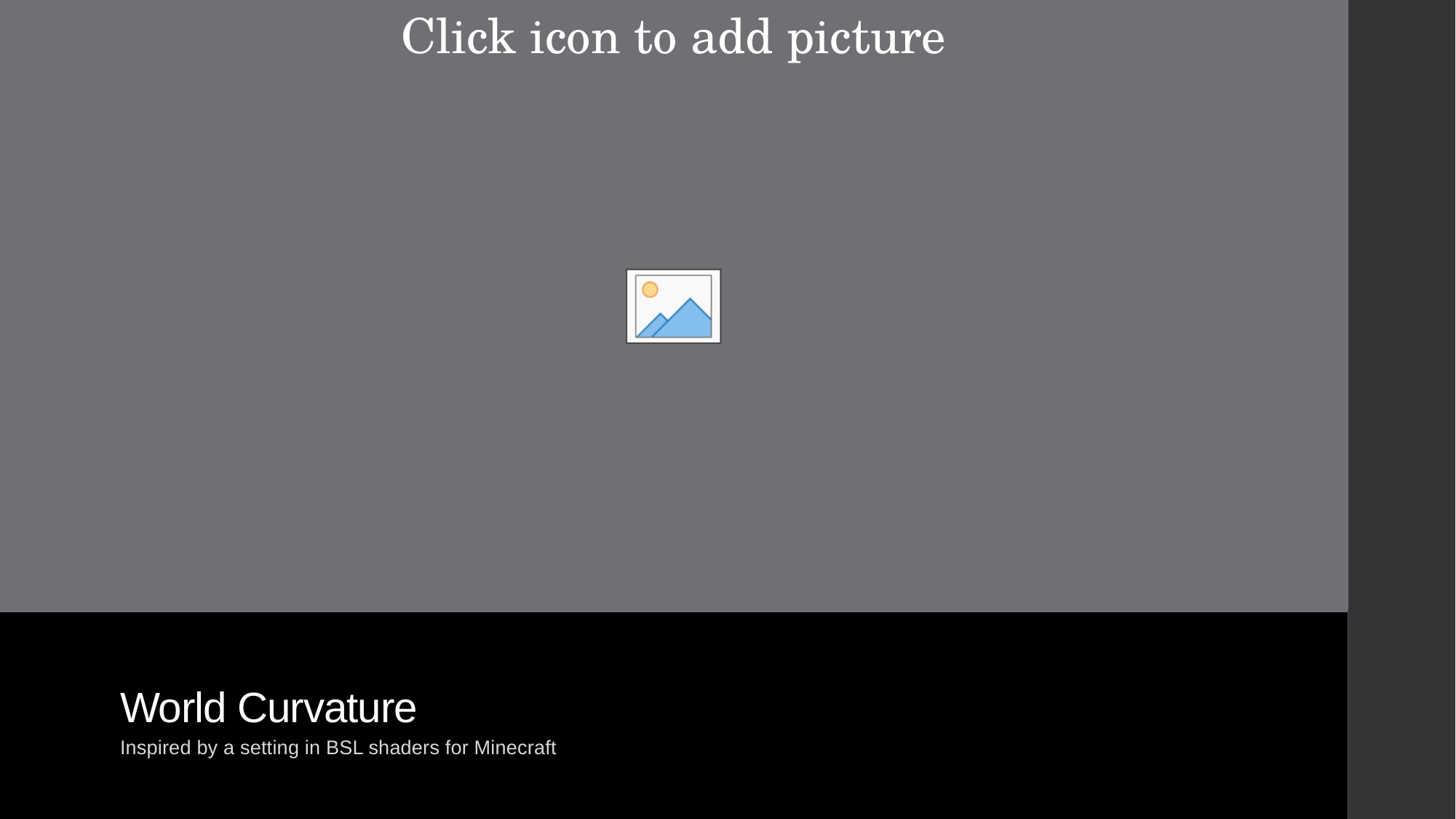

# World Curvature
Inspired by a setting in BSL shaders for Minecraft